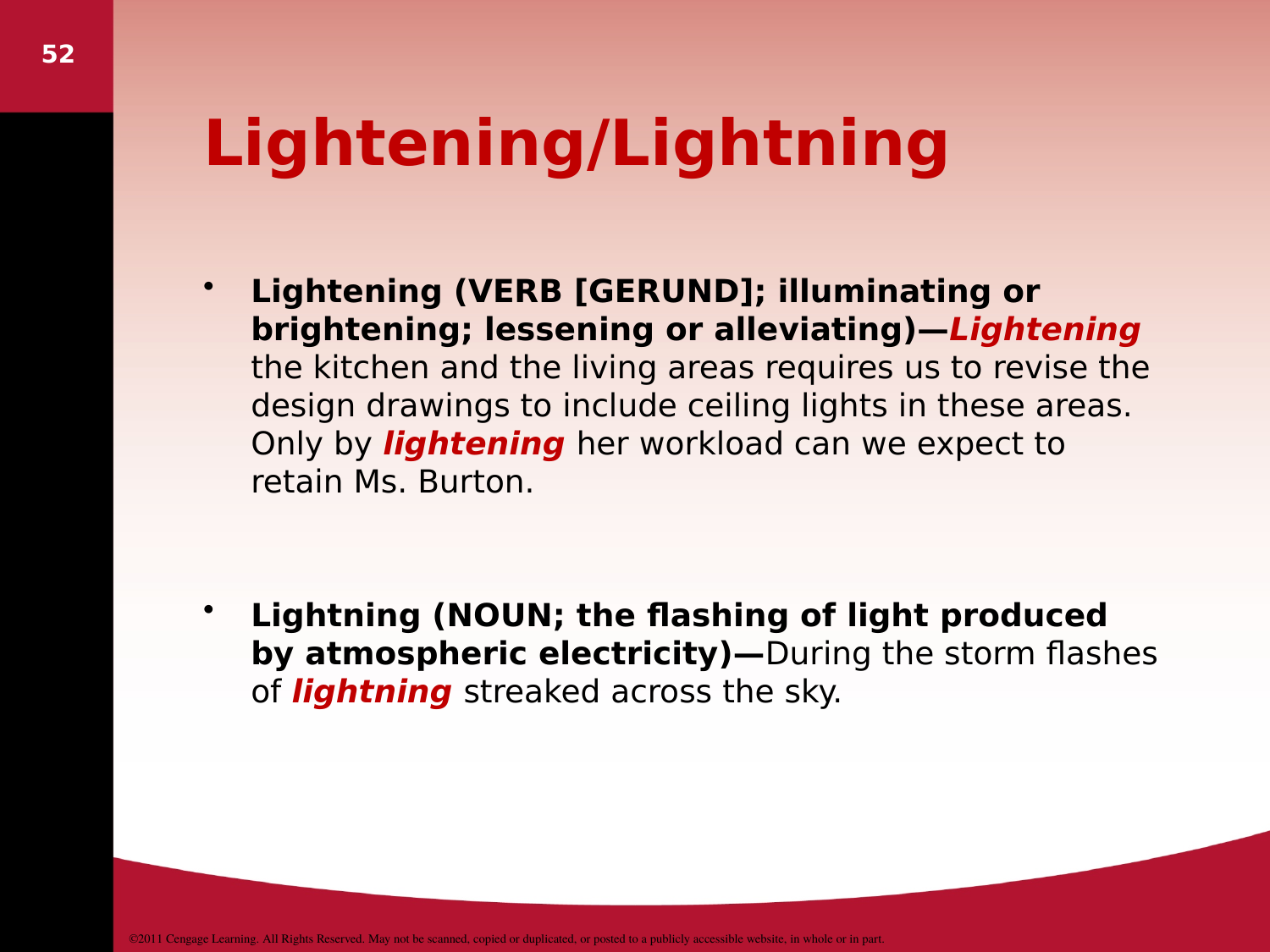

52
# Lightening/Lightning
Lightening (VERB [GERUND]; illuminating or brightening; lessening or alleviating)—Lightening the kitchen and the living areas requires us to revise the design drawings to include ceiling lights in these areas. Only by lightening her workload can we expect to retain Ms. Burton.

Lightning (NOUN; the flashing of light produced by atmospheric electricity)—During the storm flashes of lightning streaked across the sky.